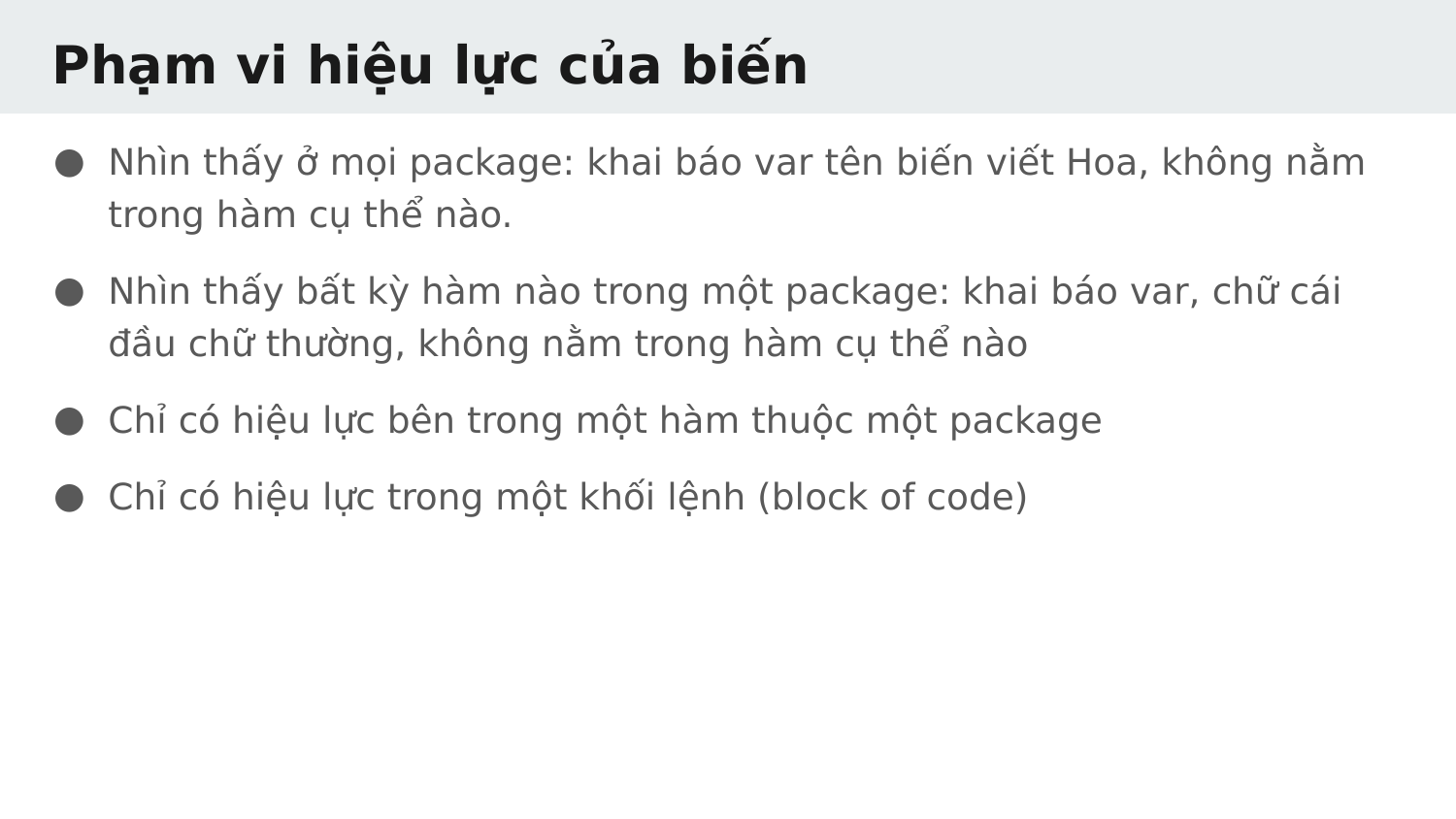

# Phạm vi hiệu lực của biến
Nhìn thấy ở mọi package: khai báo var tên biến viết Hoa, không nằm trong hàm cụ thể nào.
Nhìn thấy bất kỳ hàm nào trong một package: khai báo var, chữ cái đầu chữ thường, không nằm trong hàm cụ thể nào
Chỉ có hiệu lực bên trong một hàm thuộc một package
Chỉ có hiệu lực trong một khối lệnh (block of code)